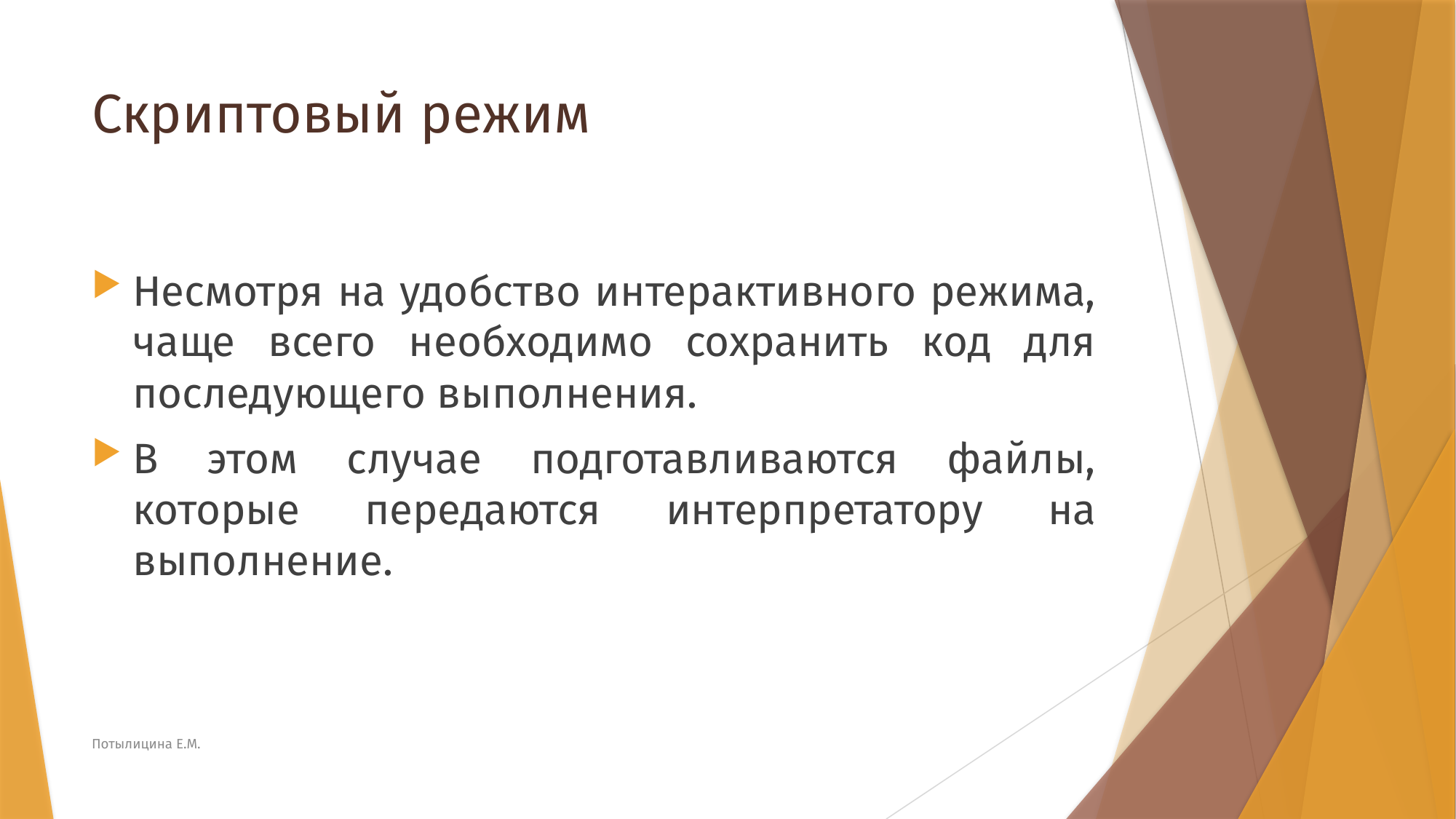

# Скриптовый режим
Несмотря на удобство интерактивного режима, чаще всего необходимо сохранить код для последующего выполнения.
В этом случае подготавливаются файлы, которые передаются интерпретатору на выполнение.
Потылицина Е.М.